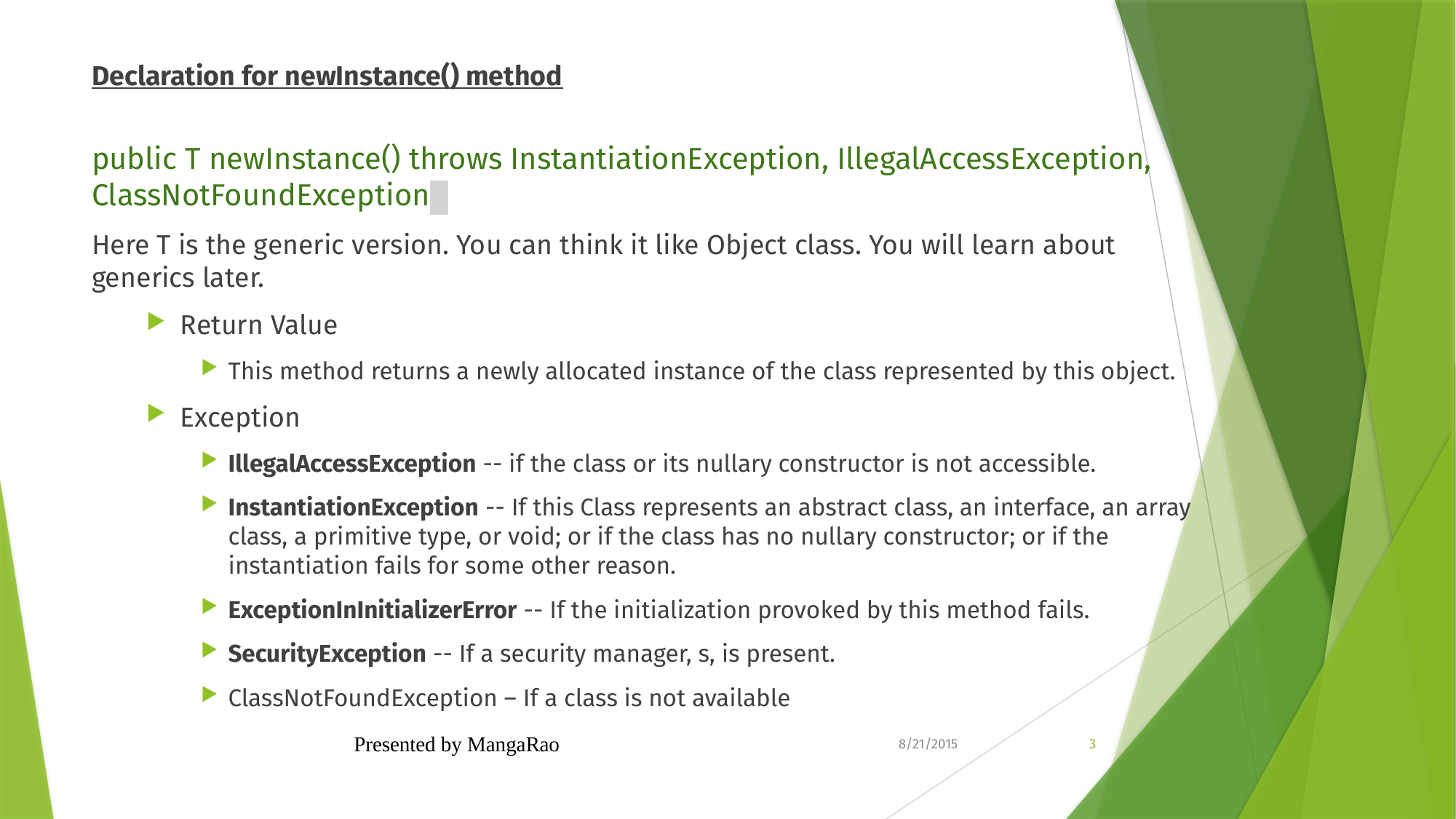

Declaration for newInstance() method
public T newInstance() throws InstantiationException, IllegalAccessException, ClassNotFoundException
Here T is the generic version. You can think it like Object class. You will learn about generics later.
Return Value
This method returns a newly allocated instance of the class represented by this object.
Exception
IllegalAccessException -- if the class or its nullary constructor is not accessible.
InstantiationException -- If this Class represents an abstract class, an interface, an array class, a primitive type, or void; or if the class has no nullary constructor; or if the instantiation fails for some other reason.
ExceptionInInitializerError -- If the initialization provoked by this method fails.
SecurityException -- If a security manager, s, is present.
ClassNotFoundException – If a class is not available

Presented by MangaRao
8/21/2015
3